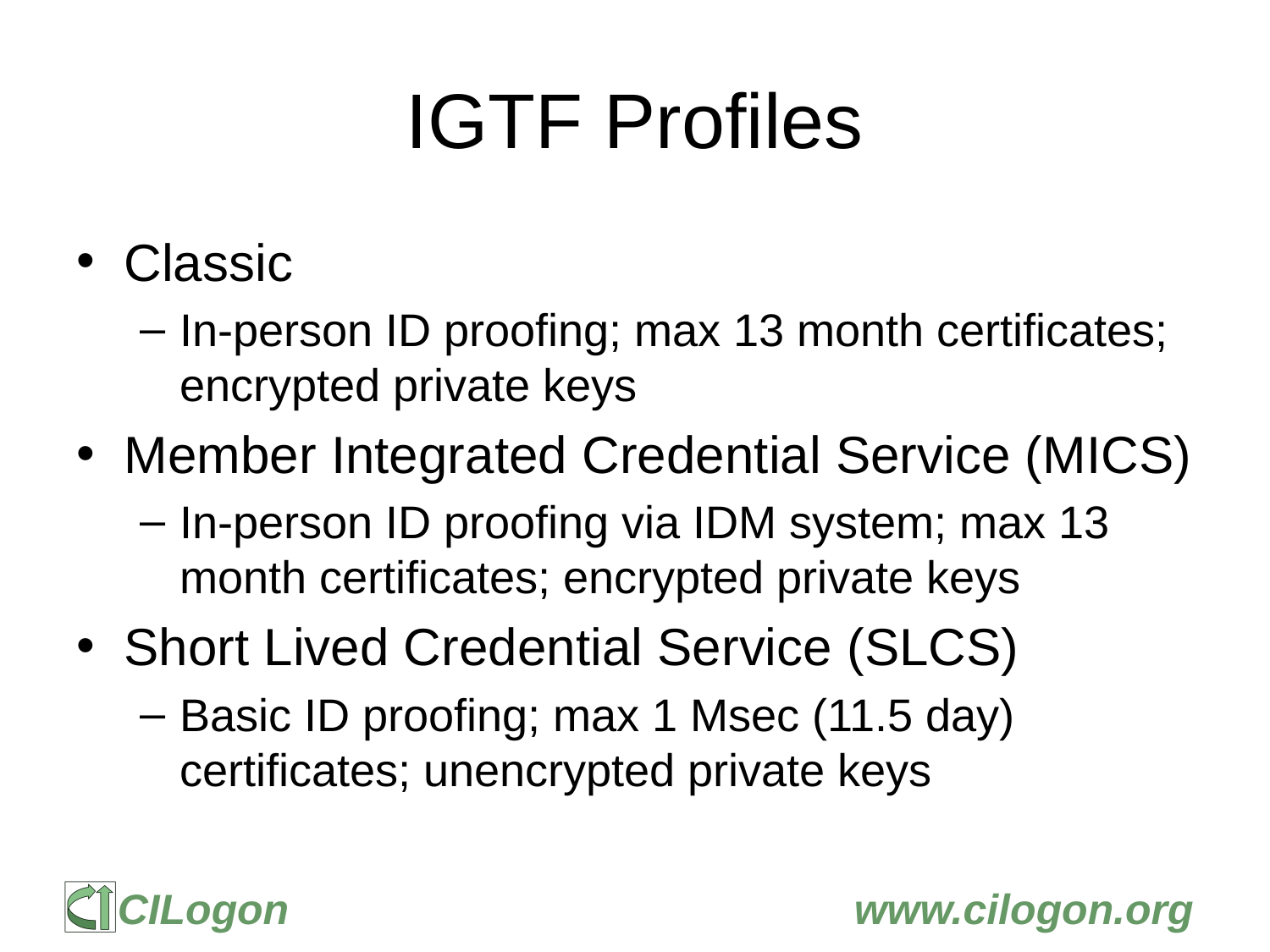

# IGTF Profiles
Classic
In-person ID proofing; max 13 month certificates; encrypted private keys
Member Integrated Credential Service (MICS)
In-person ID proofing via IDM system; max 13 month certificates; encrypted private keys
Short Lived Credential Service (SLCS)
Basic ID proofing; max 1 Msec (11.5 day) certificates; unencrypted private keys